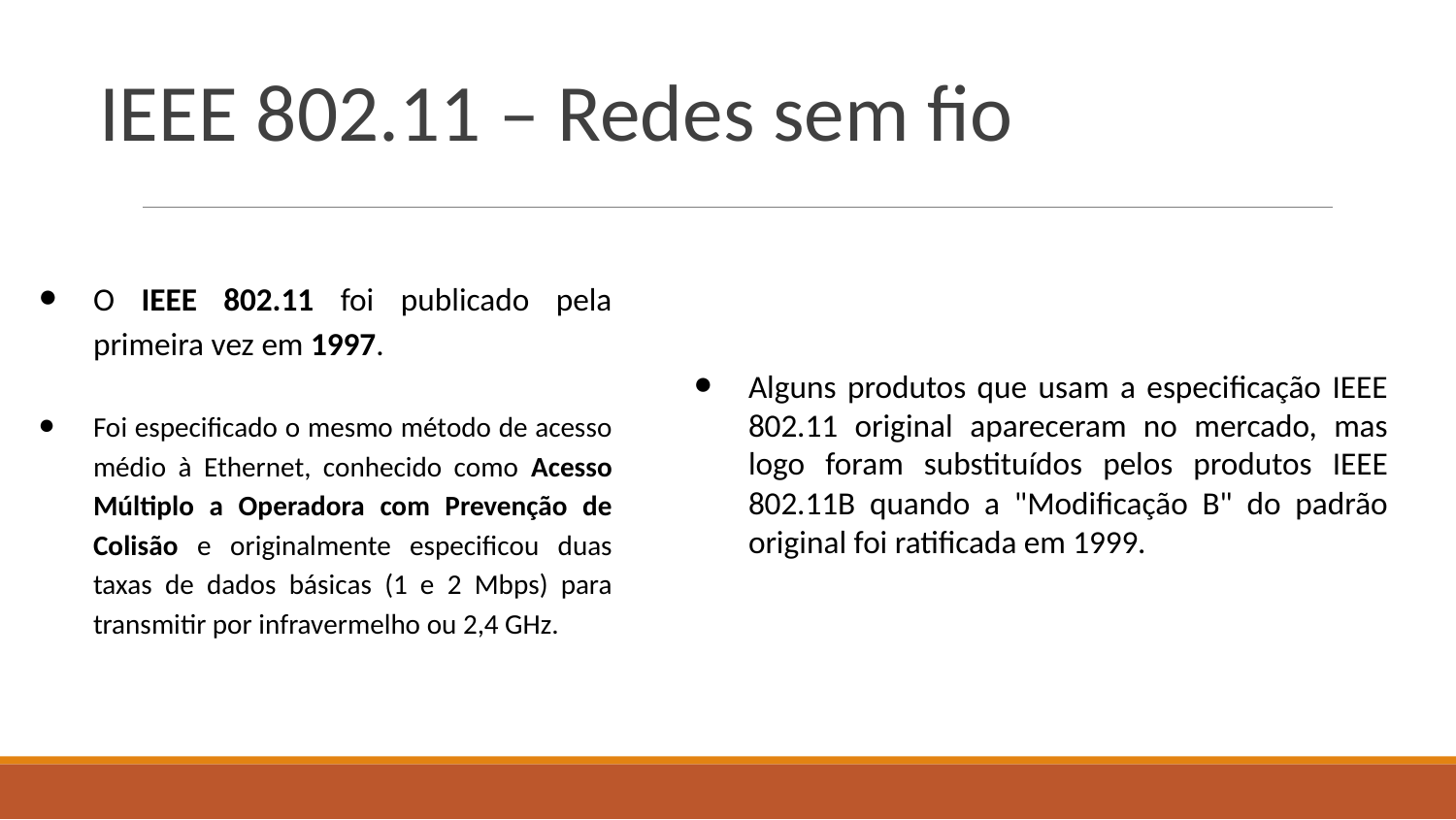

# IEEE 802.11 – Redes sem fio
O IEEE 802.11 foi publicado pela primeira vez em 1997.
Alguns produtos que usam a especificação IEEE 802.11 original apareceram no mercado, mas logo foram substituídos pelos produtos IEEE 802.11B quando a "Modificação B" do padrão original foi ratificada em 1999.
Foi especificado o mesmo método de acesso médio à Ethernet, conhecido como Acesso Múltiplo a Operadora com Prevenção de Colisão e originalmente especificou duas taxas de dados básicas (1 e 2 Mbps) para transmitir por infravermelho ou 2,4 GHz.